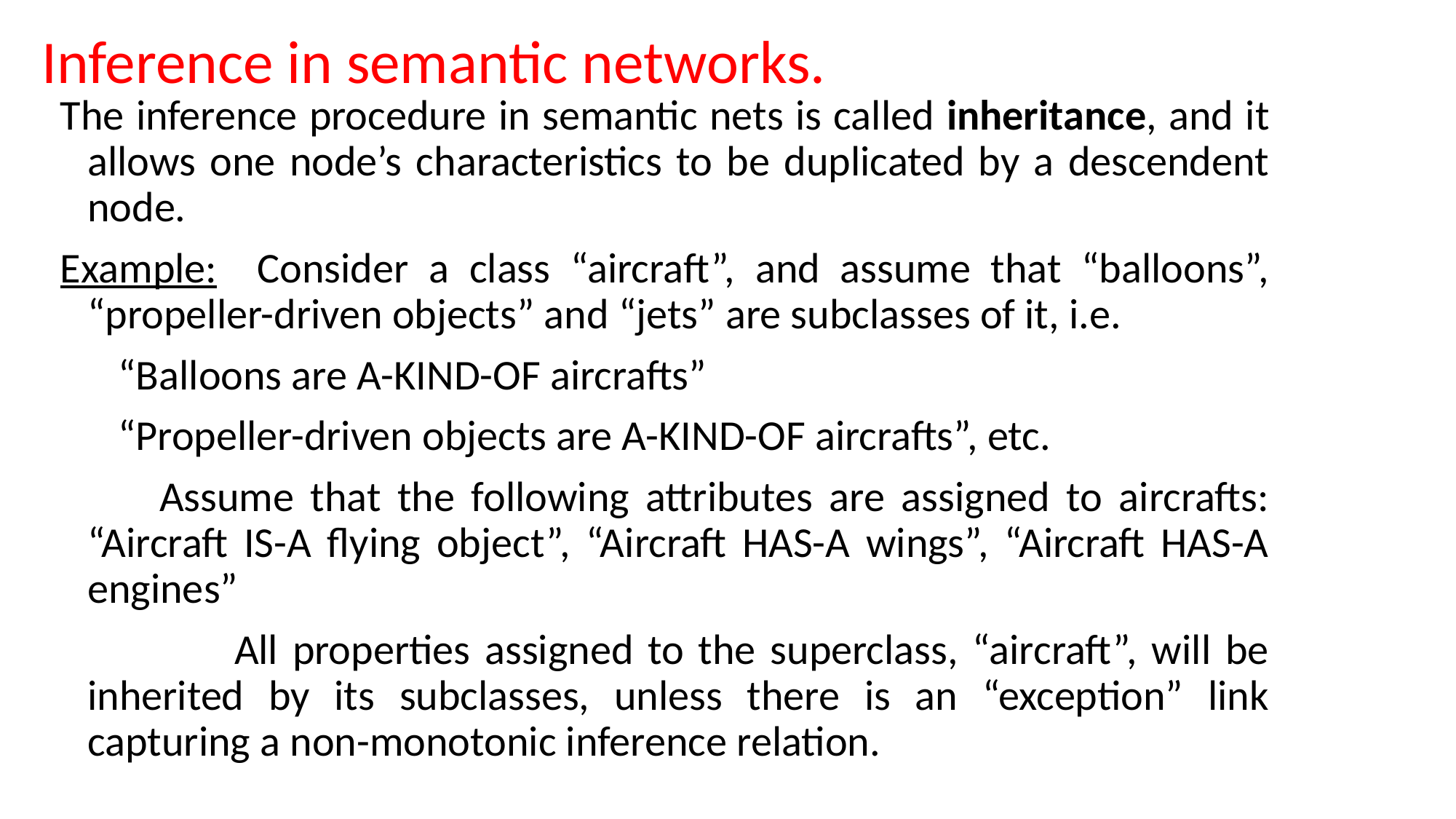

# Inference in semantic networks.
The inference procedure in semantic nets is called inheritance, and it allows one node’s characteristics to be duplicated by a descendent node.
Example:  Consider a class “aircraft”, and assume that “balloons”, “propeller-driven objects” and “jets” are subclasses of it, i.e.
      “Balloons are A-KIND-OF aircrafts”
      “Propeller-driven objects are A-KIND-OF aircrafts”, etc.
      Assume that the following attributes are assigned to aircrafts: “Aircraft IS-A flying object”, “Aircraft HAS-A wings”, “Aircraft HAS-A engines”
            All properties assigned to the superclass, “aircraft”, will be inherited by its subclasses, unless there is an “exception” link capturing a non-monotonic inference relation.